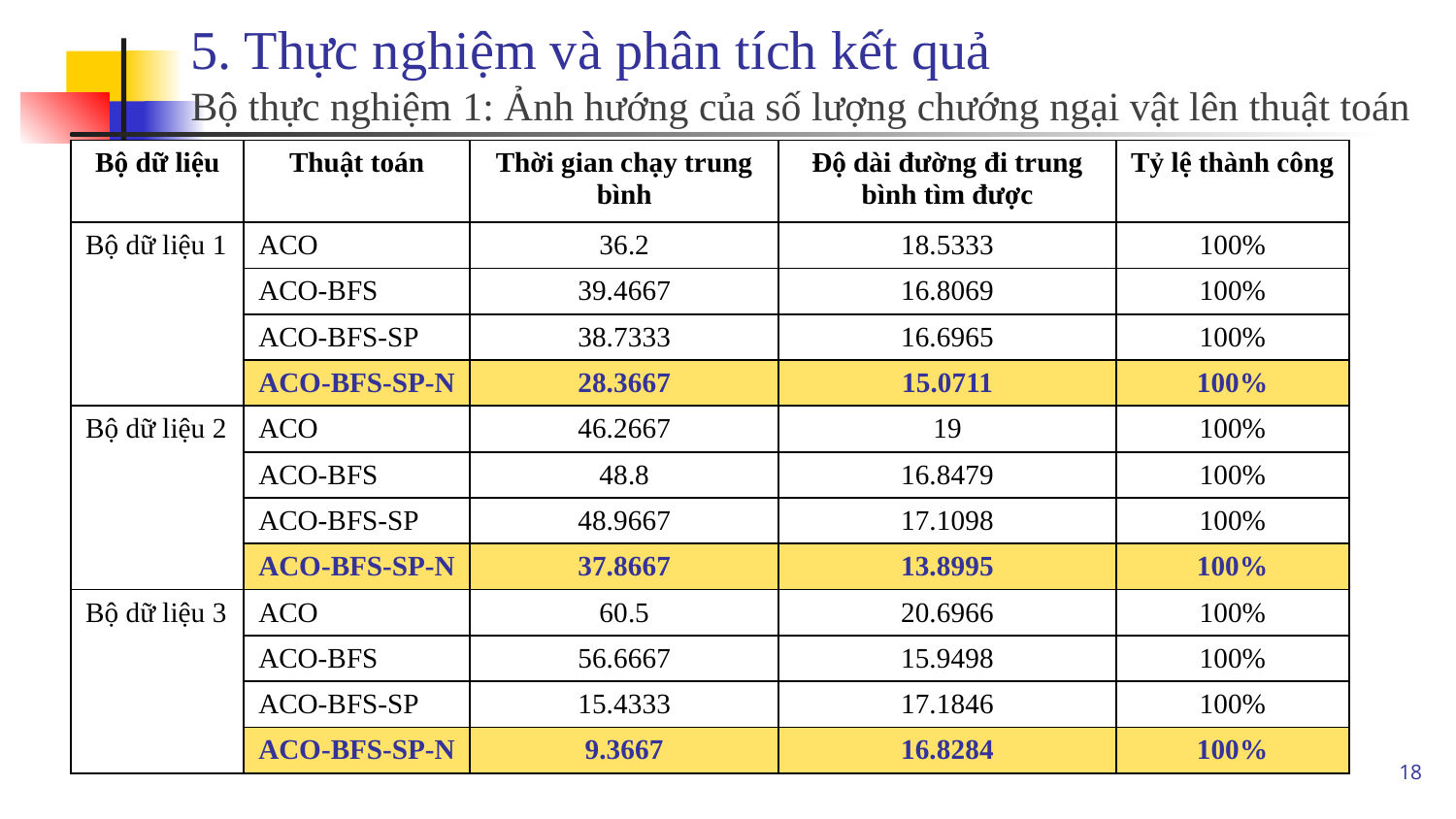

5. Thực nghiệm và phân tích kết quả
Bộ thực nghiệm 1: Ảnh hướng của số lượng chướng ngại vật lên thuật toán
| Bộ dữ liệu | Thuật toán | Thời gian chạy trung bình | Độ dài đường đi trung bình tìm được | Tỷ lệ thành công |
| --- | --- | --- | --- | --- |
| Bộ dữ liệu 1 | ACO | 36.2 | 18.5333 | 100% |
|  | ACO-BFS | 39.4667 | 16.8069 | 100% |
|  | ACO-BFS-SP | 38.7333 | 16.6965 | 100% |
|  | ACO-BFS-SP-N | 28.3667 | 15.0711 | 100% |
| Bộ dữ liệu 2 | ACO | 46.2667 | 19 | 100% |
|  | ACO-BFS | 48.8 | 16.8479 | 100% |
|  | ACO-BFS-SP | 48.9667 | 17.1098 | 100% |
|  | ACO-BFS-SP-N | 37.8667 | 13.8995 | 100% |
| Bộ dữ liệu 3 | ACO | 60.5 | 20.6966 | 100% |
|  | ACO-BFS | 56.6667 | 15.9498 | 100% |
|  | ACO-BFS-SP | 15.4333 | 17.1846 | 100% |
|  | ACO-BFS-SP-N | 9.3667 | 16.8284 | 100% |
18